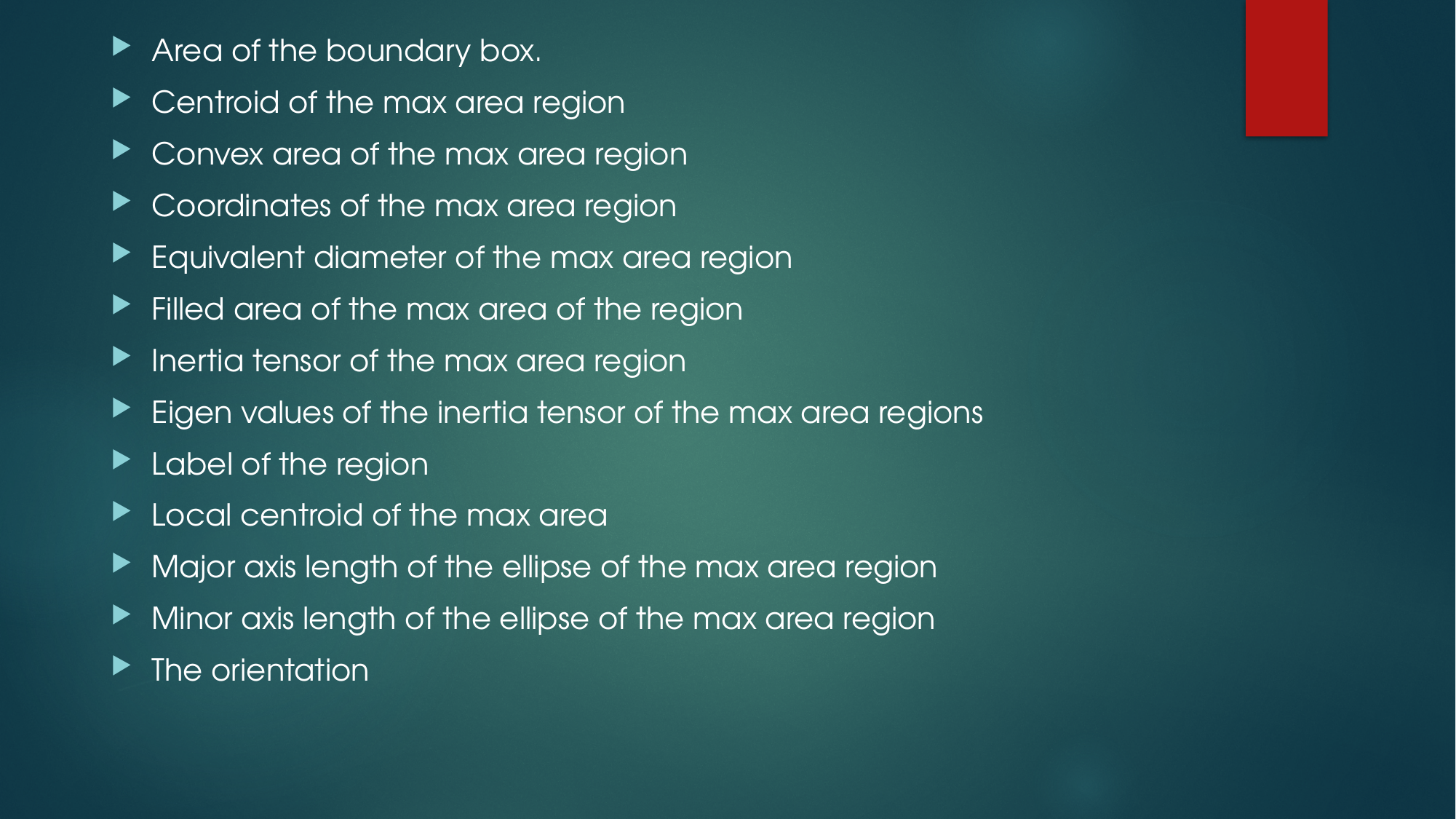

Area of the boundary box.
Centroid of the max area region
Convex area of the max area region
Coordinates of the max area region
Equivalent diameter of the max area region
Filled area of the max area of the region
Inertia tensor of the max area region
Eigen values of the inertia tensor of the max area regions
Label of the region
Local centroid of the max area
Major axis length of the ellipse of the max area region
Minor axis length of the ellipse of the max area region
The orientation